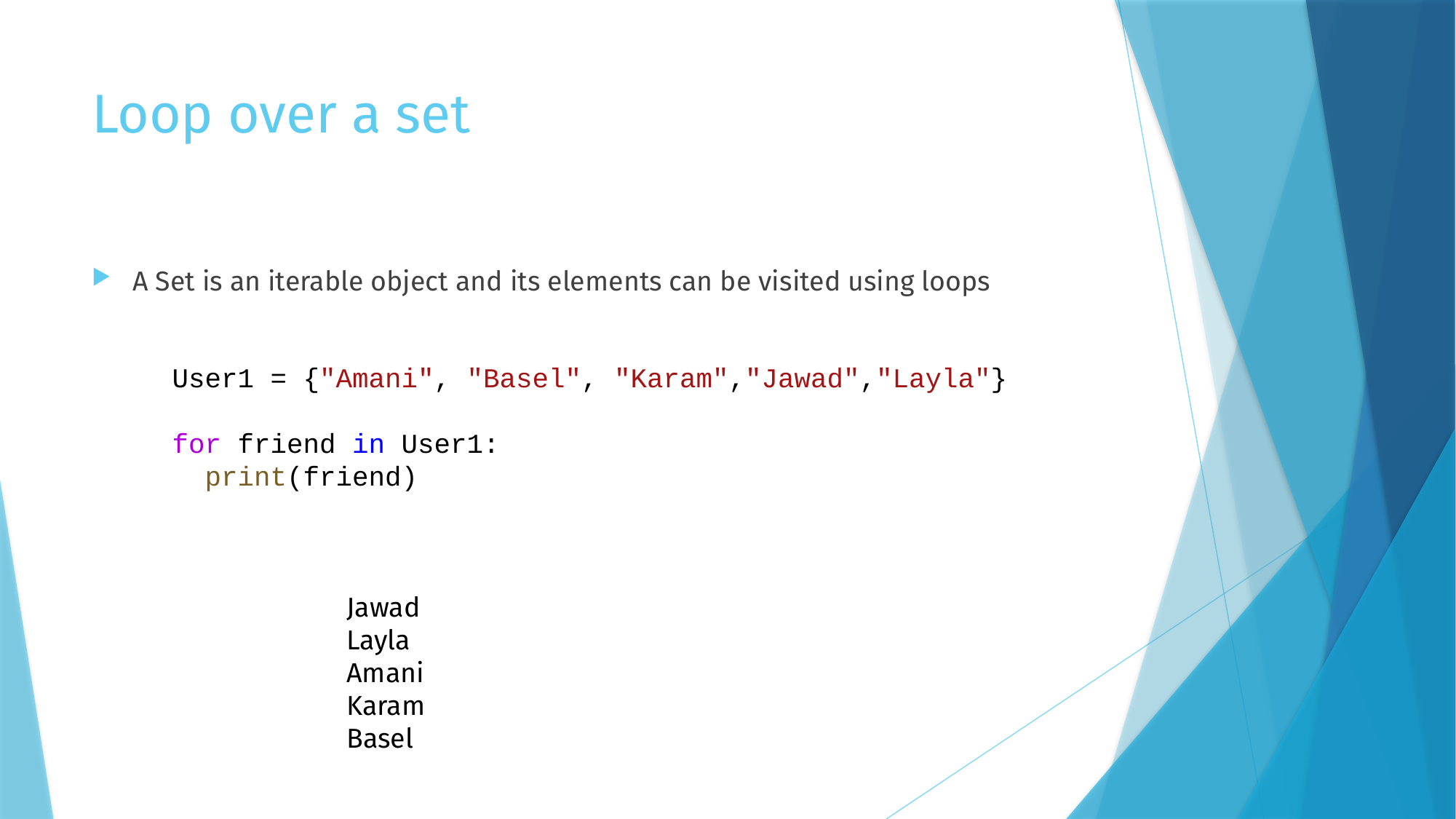

# Loop over a set
A Set is an iterable object and its elements can be visited using loops
User1 = {"Amani", "Basel", "Karam","Jawad","Layla"}
for friend in User1:
  print(friend)
Jawad
Layla
Amani
Karam
Basel